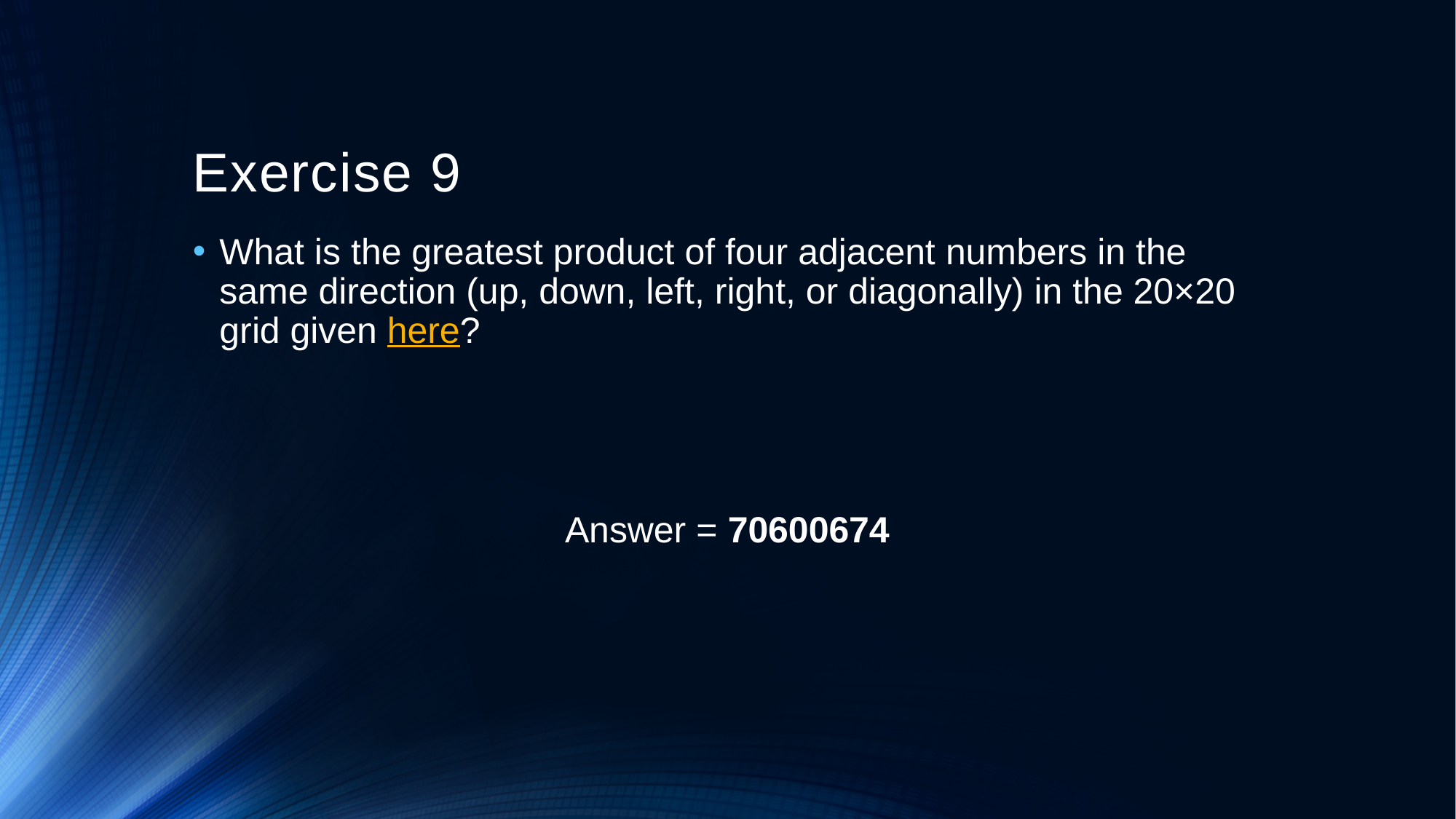

# Exercise 9
What is the greatest product of four adjacent numbers in the same direction (up, down, left, right, or diagonally) in the 20×20 grid given here?

Answer = 70600674